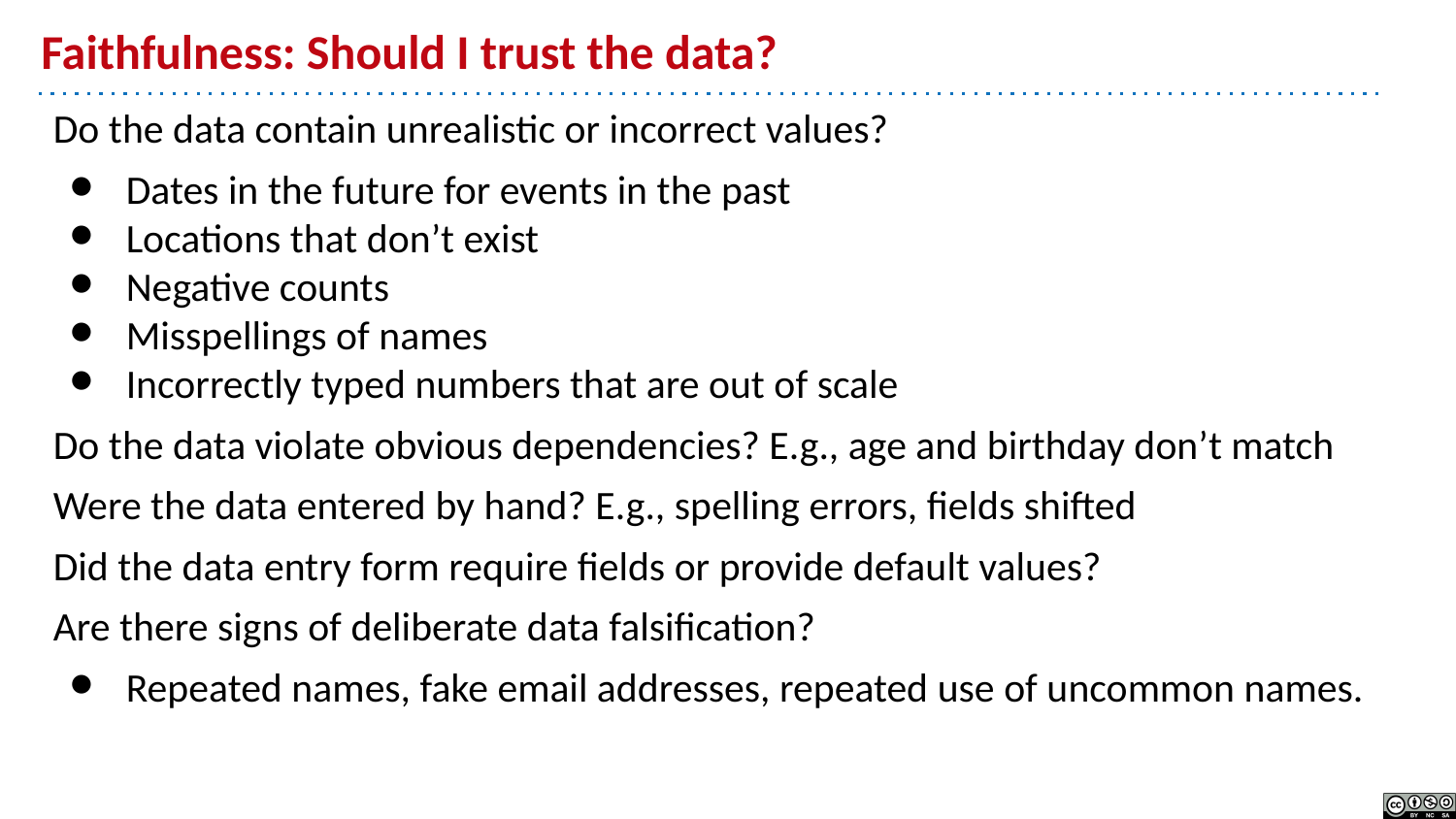

# Faithfulness: Should I trust the data?
Do the data contain unrealistic or incorrect values?
Dates in the future for events in the past
Locations that don’t exist
Negative counts
Misspellings of names
Incorrectly typed numbers that are out of scale
Do the data violate obvious dependencies? E.g., age and birthday don’t match
Were the data entered by hand? E.g., spelling errors, fields shifted
Did the data entry form require fields or provide default values?
Are there signs of deliberate data falsification?
Repeated names, fake email addresses, repeated use of uncommon names.